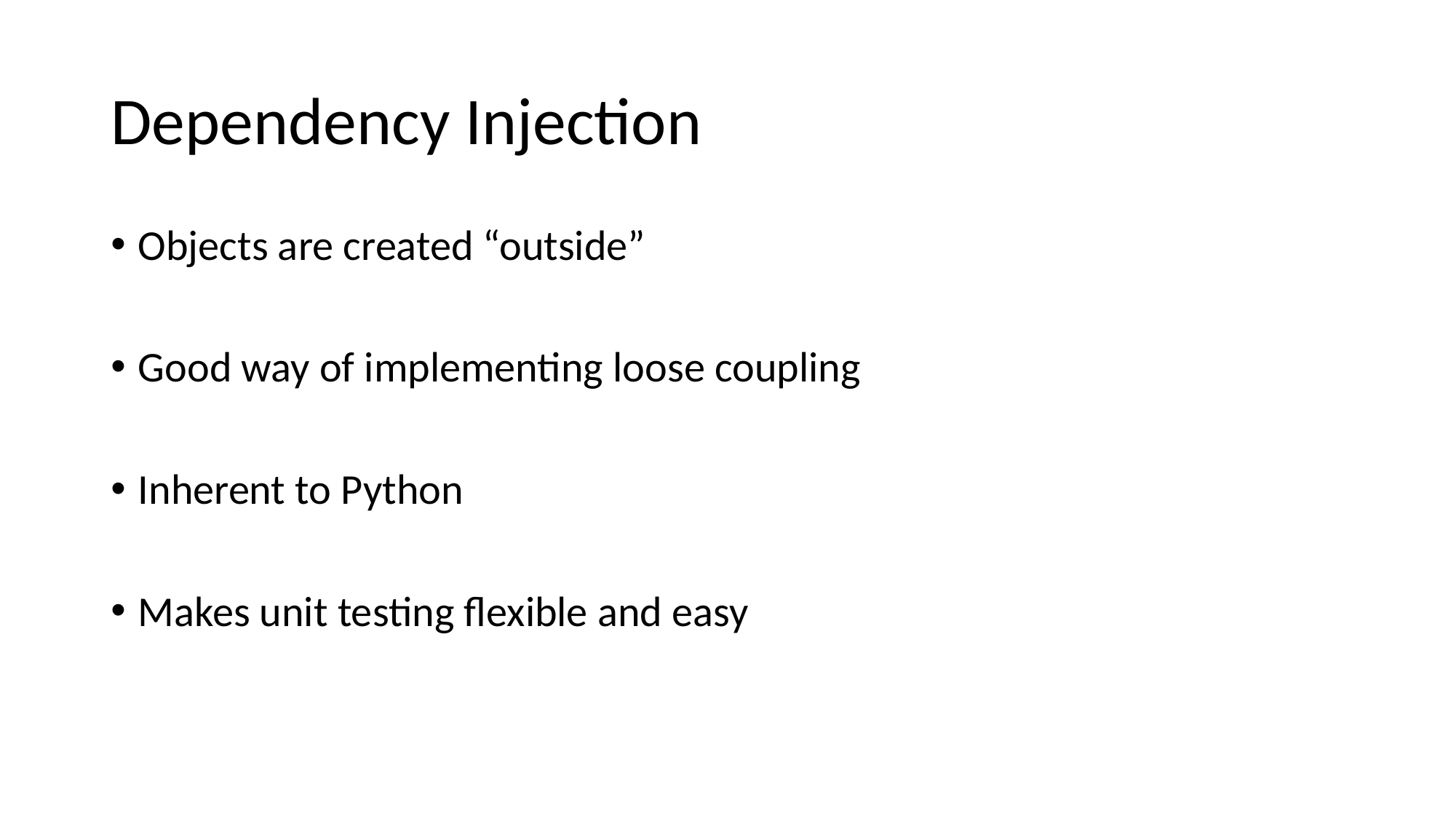

# Dependency Injection
Objects are created “outside”

Good way of implementing loose coupling

Inherent to Python

Makes unit testing flexible and easy